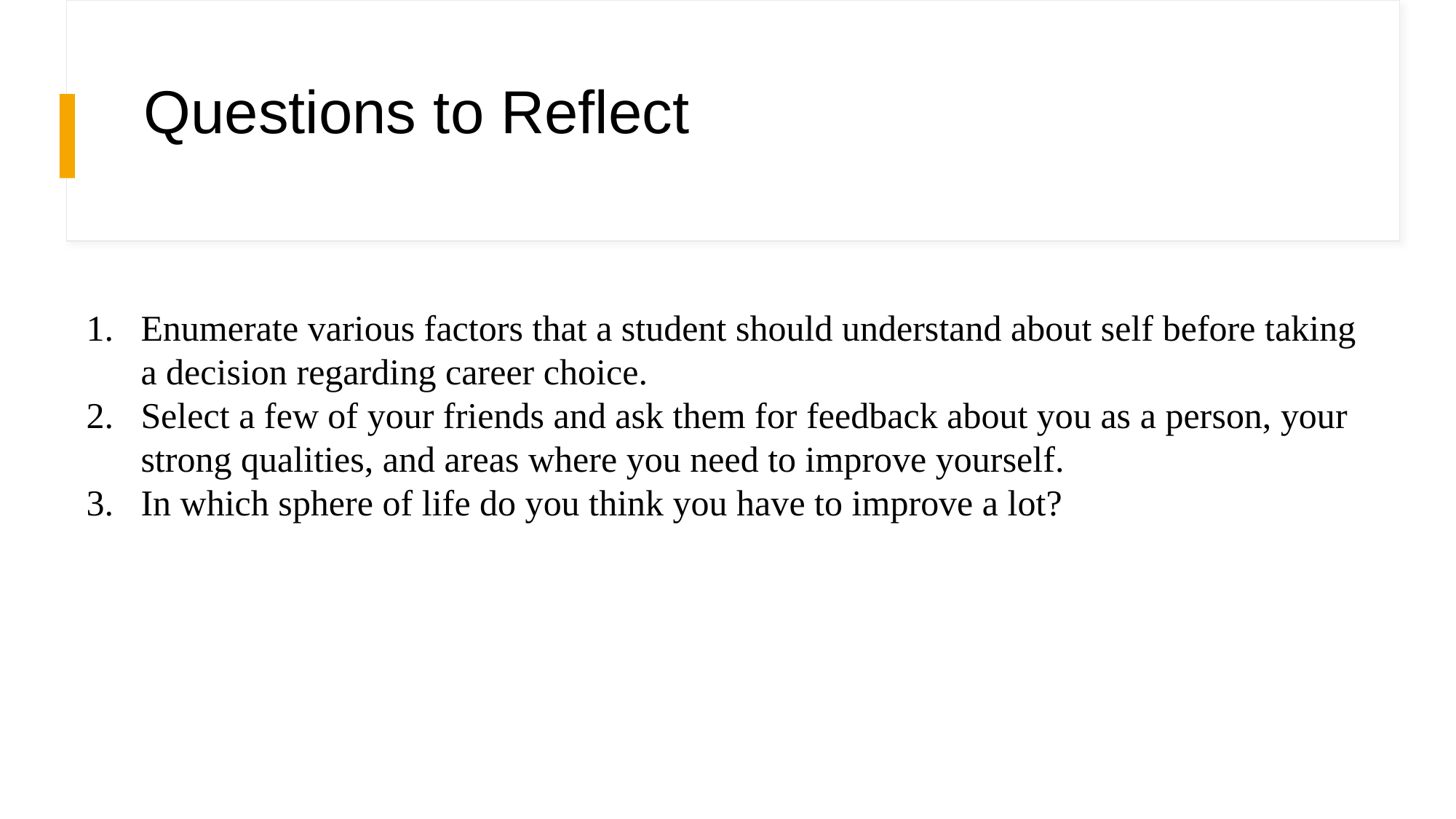

# Questions to Reflect
Enumerate various factors that a student should understand about self before taking a decision regarding career choice.
Select a few of your friends and ask them for feedback about you as a person, your strong qualities, and areas where you need to improve yourself.
In which sphere of life do you think you have to improve a lot?

16